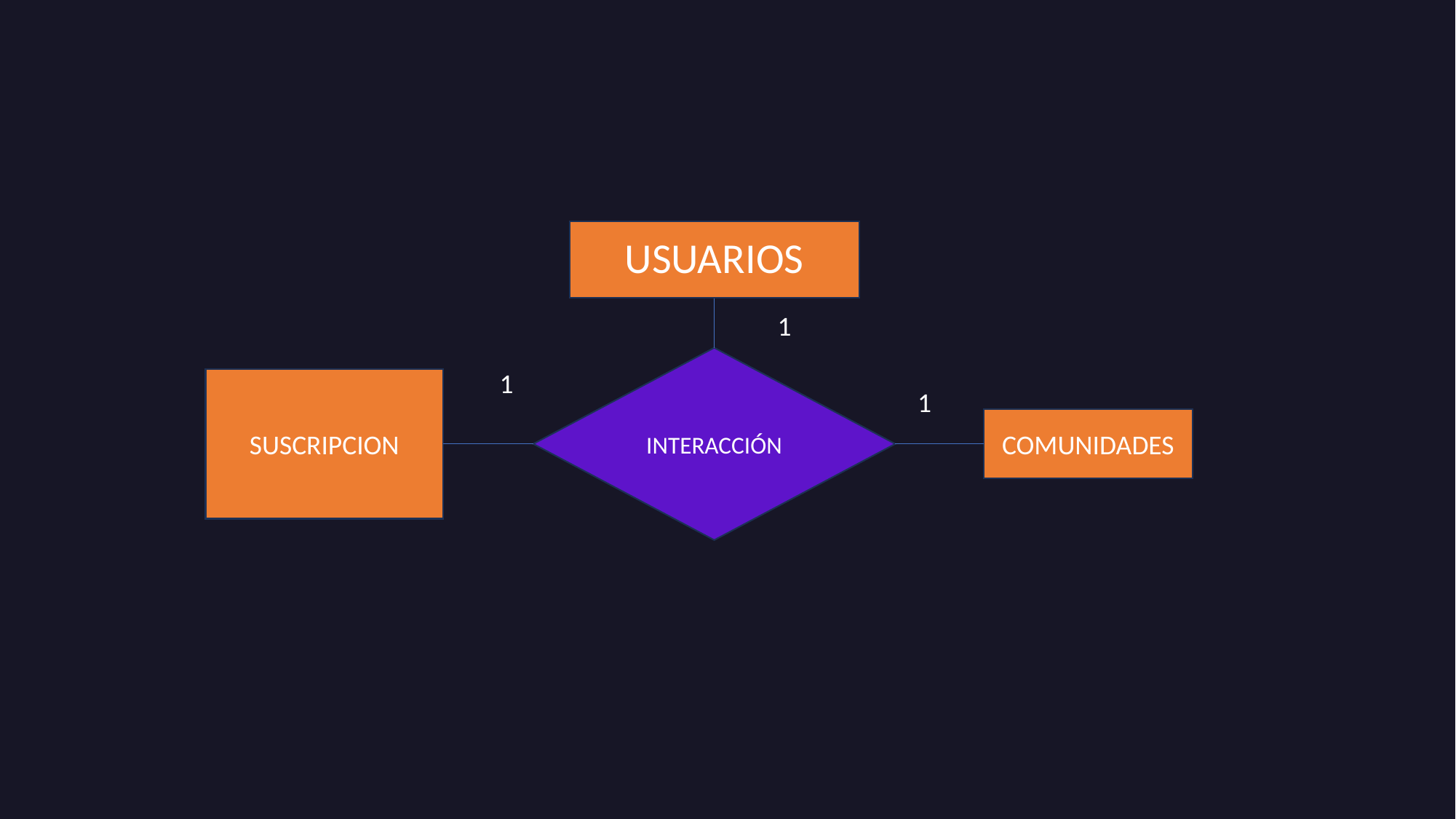

#
USUARIOS
1
INTERACCIÓN
1
SUSCRIPCION
1
COMUNIDADES